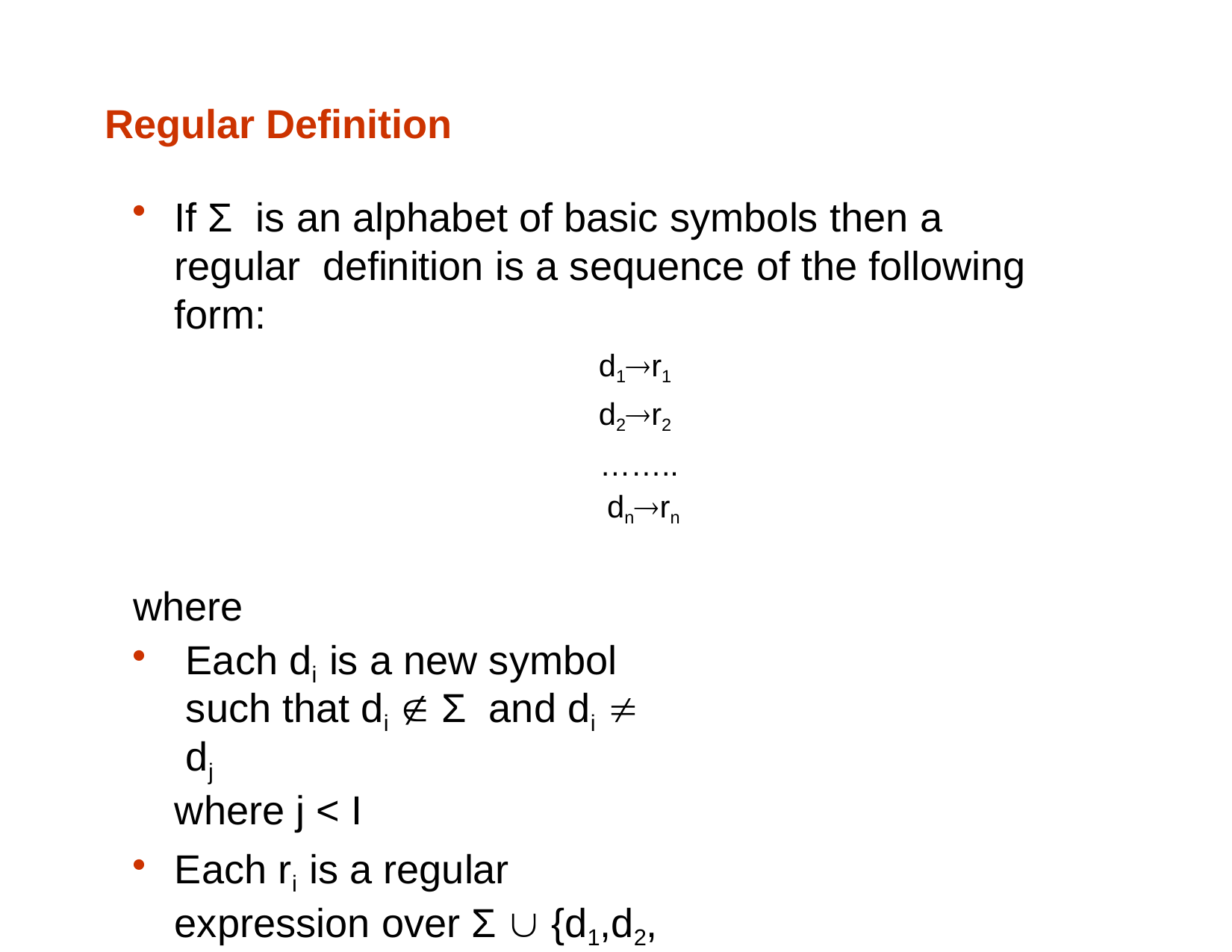

# Regular Definition
If Σ  is an alphabet of basic symbols then a regular  definition is a sequence of the following form:
d1→r1  d2→r2
……..  dn→rn

where
Each di is a new symbol such that di ∉ Σ  and di ≠ dj
where j < I
Each ri is a regular expression over Σ ∪ {d1,d2,…,di-1)